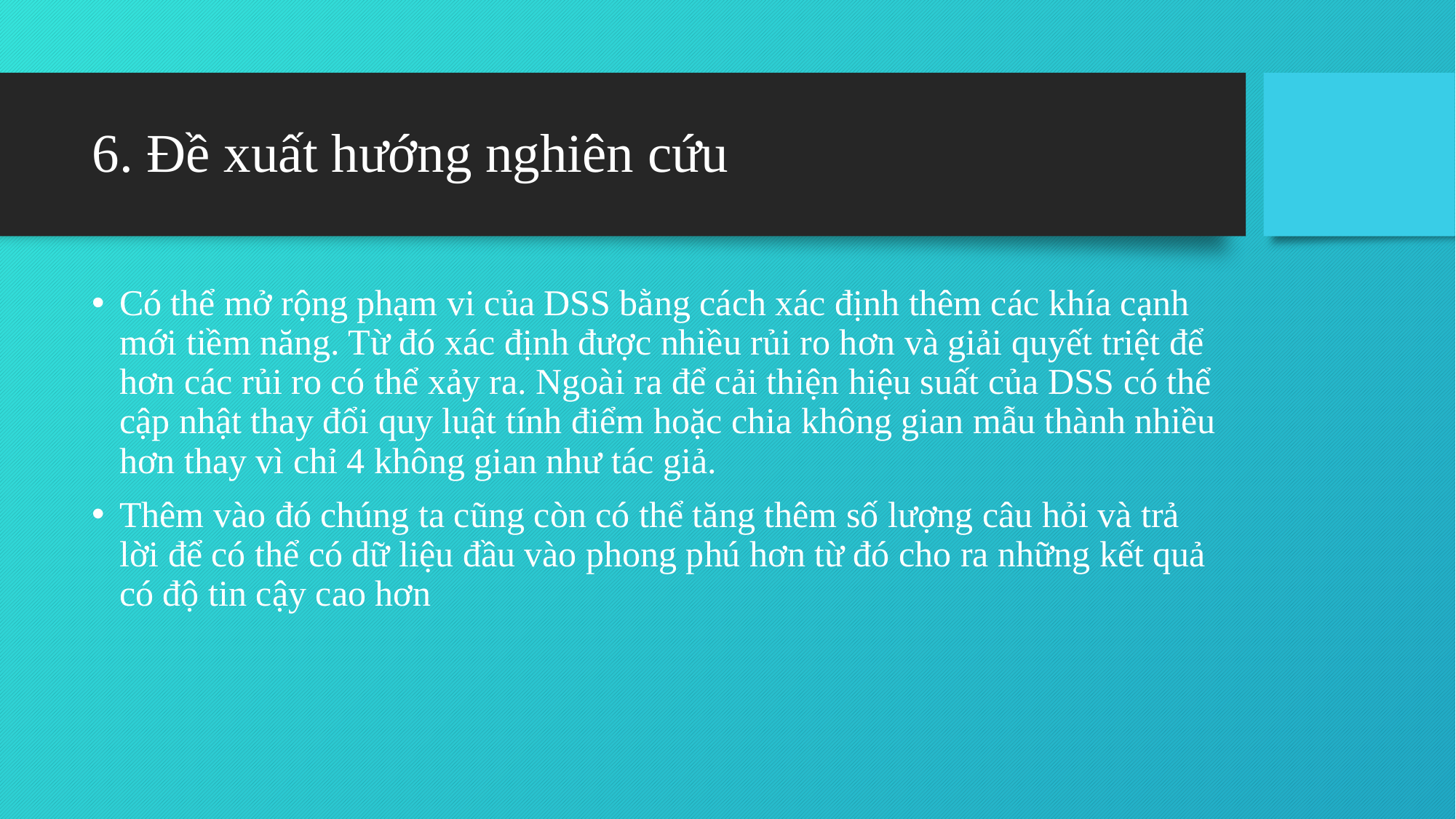

# 6. Đề xuất hướng nghiên cứu
Có thể mở rộng phạm vi của DSS bằng cách xác định thêm các khía cạnh mới tiềm năng. Từ đó xác định được nhiều rủi ro hơn và giải quyết triệt để hơn các rủi ro có thể xảy ra. Ngoài ra để cải thiện hiệu suất của DSS có thể cập nhật thay đổi quy luật tính điểm hoặc chia không gian mẫu thành nhiều hơn thay vì chỉ 4 không gian như tác giả.
Thêm vào đó chúng ta cũng còn có thể tăng thêm số lượng câu hỏi và trả lời để có thể có dữ liệu đầu vào phong phú hơn từ đó cho ra những kết quả có độ tin cậy cao hơn